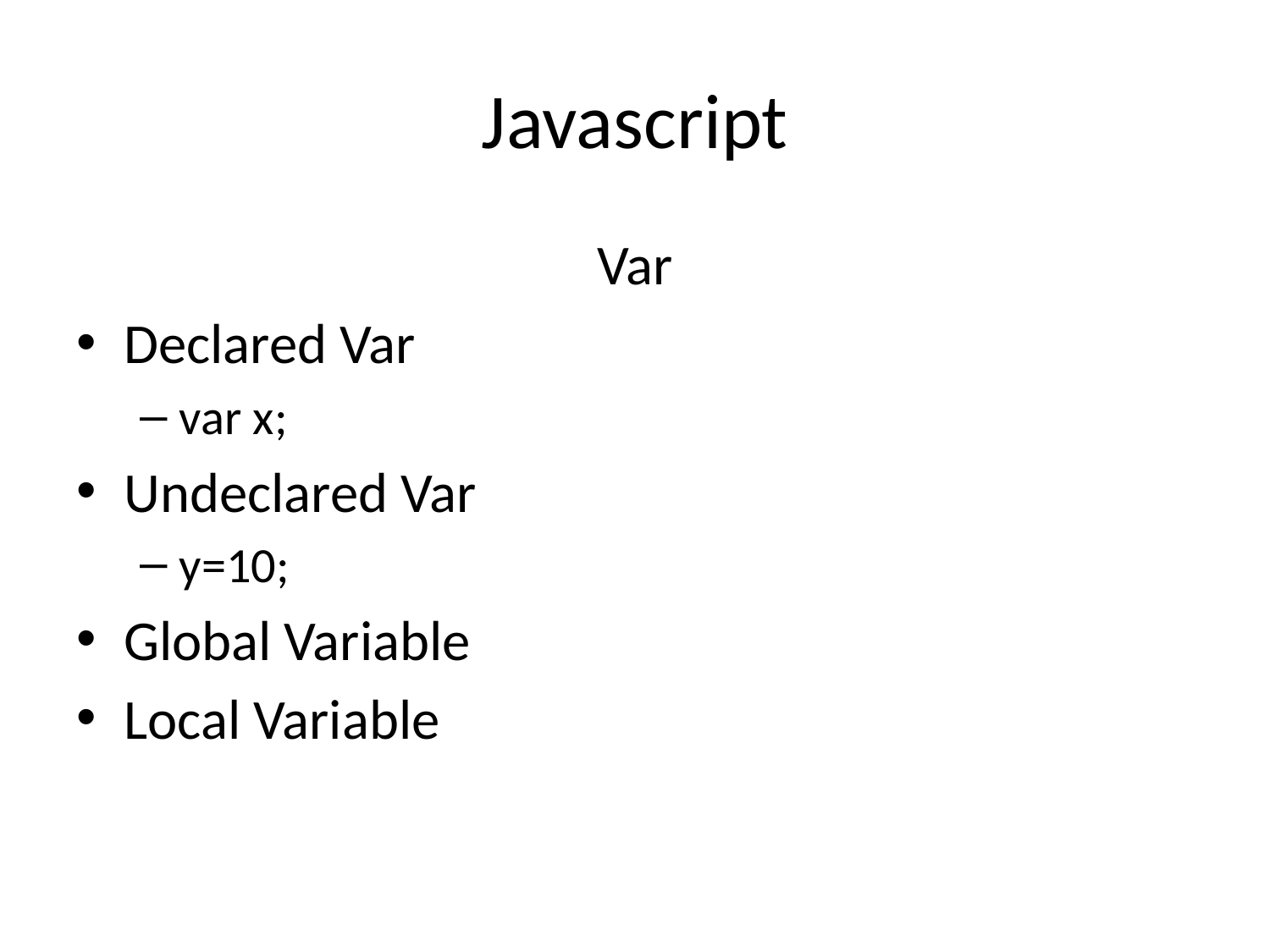

# Javascript
Var
Declared Var
var x;
Undeclared Var
y=10;
Global Variable
Local Variable